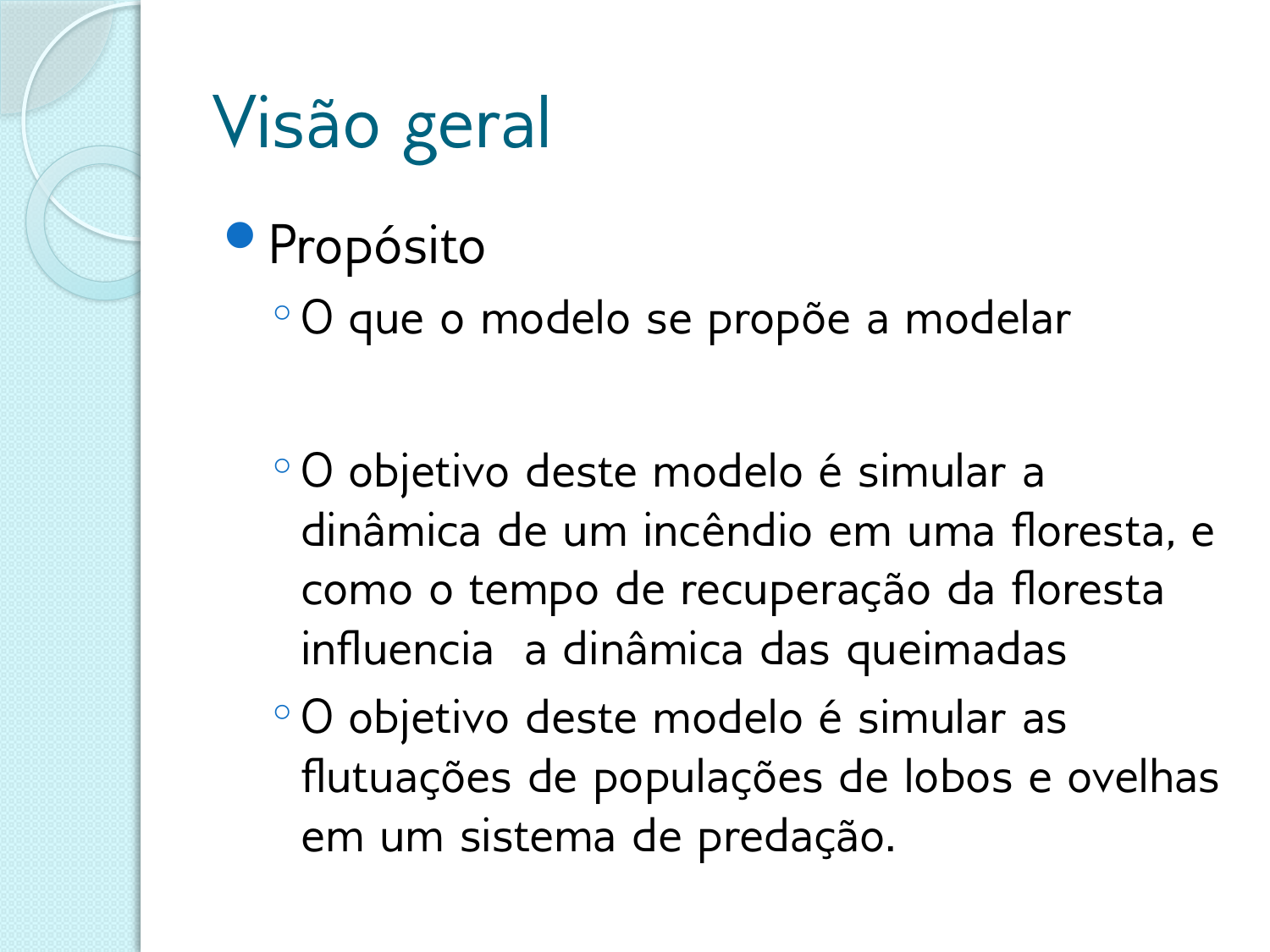

# Visão geral
Propósito
O que o modelo se propõe a modelar

O objetivo deste modelo é simular a dinâmica de um incêndio em uma floresta, e como o tempo de recuperação da floresta influencia  a dinâmica das queimadas
O objetivo deste modelo é simular as flutuações de populações de lobos e ovelhas em um sistema de predação.